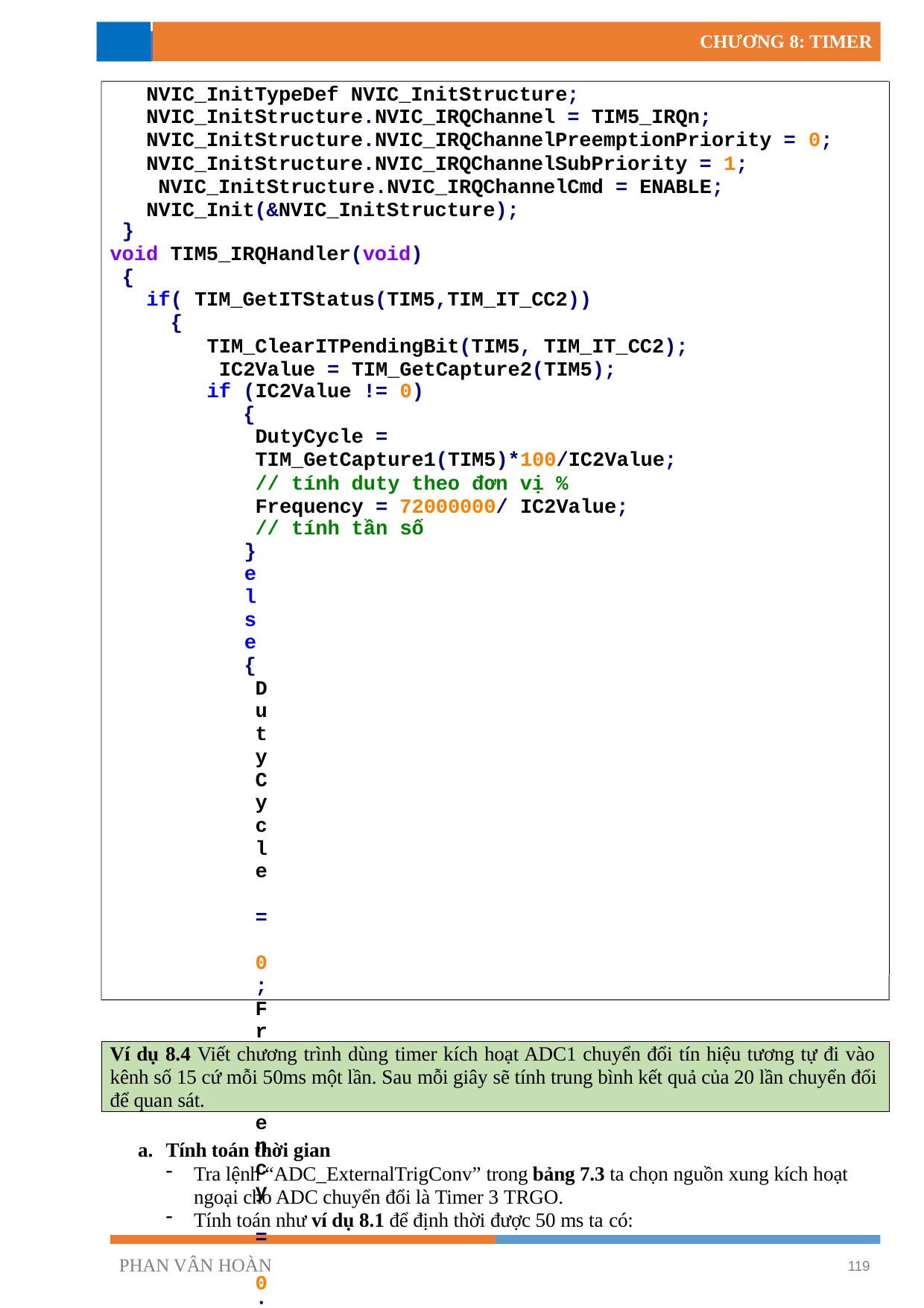

CHƯƠNG 8: TIMER

NVIC_InitTypeDef NVIC_InitStructure;  NVIC_InitStructure.NVIC_IRQChannel = TIM5_IRQn;  NVIC_InitStructure.NVIC_IRQChannelPreemptionPriority = 0;
NVIC_InitStructure.NVIC_IRQChannelSubPriority = 1;  NVIC_InitStructure.NVIC_IRQChannelCmd = ENABLE;  NVIC_Init(&NVIC_InitStructure);
}
void TIM5_IRQHandler(void)
{
if( TIM_GetITStatus(TIM5,TIM_IT_CC2))
{
TIM_ClearITPendingBit(TIM5, TIM_IT_CC2);  IC2Value = TIM_GetCapture2(TIM5);
if (IC2Value != 0)
{
DutyCycle = TIM_GetCapture1(TIM5)*100/IC2Value;
// tính duty theo đơn vị %  Frequency = 72000000/ IC2Value;
// tính tần số
}
else
{
DutyCycle = 0;
Frequency = 0;
}
}
}

int main()
{
SystemInit();  cauhinhGPIO();  cauhinhPWMOUT();  cauhinhPWMIN();  NVIC_Configuration();  while(1)
{
// hiển thị “DutyCycle” và “Frequency” để quan sát
}
}

8.6.4	Ví dụ về sử dụng trigger out của timer để kích hoạt ADC chuyển đổi

Ví dụ 8.4 Viết chương trình dùng timer kích hoạt ADC1 chuyển đổi tín hiệu tương tự đi vào  kênh số 15 cứ mỗi 50ms một lần. Sau mỗi giây sẽ tính trung bình kết quả của 20 lần chuyển đổi  để quan sát.
Tính toán thời gian
Tra lệnh “ADC_ExternalTrigConv” trong bảng 7.3 ta chọn nguồn xung kích hoạt  ngoại cho ADC chuyển đổi là Timer 3 TRGO.
Tính toán như ví dụ 8.1 để định thời được 50 ms ta có:

PHAN VÂN HOÀN
119